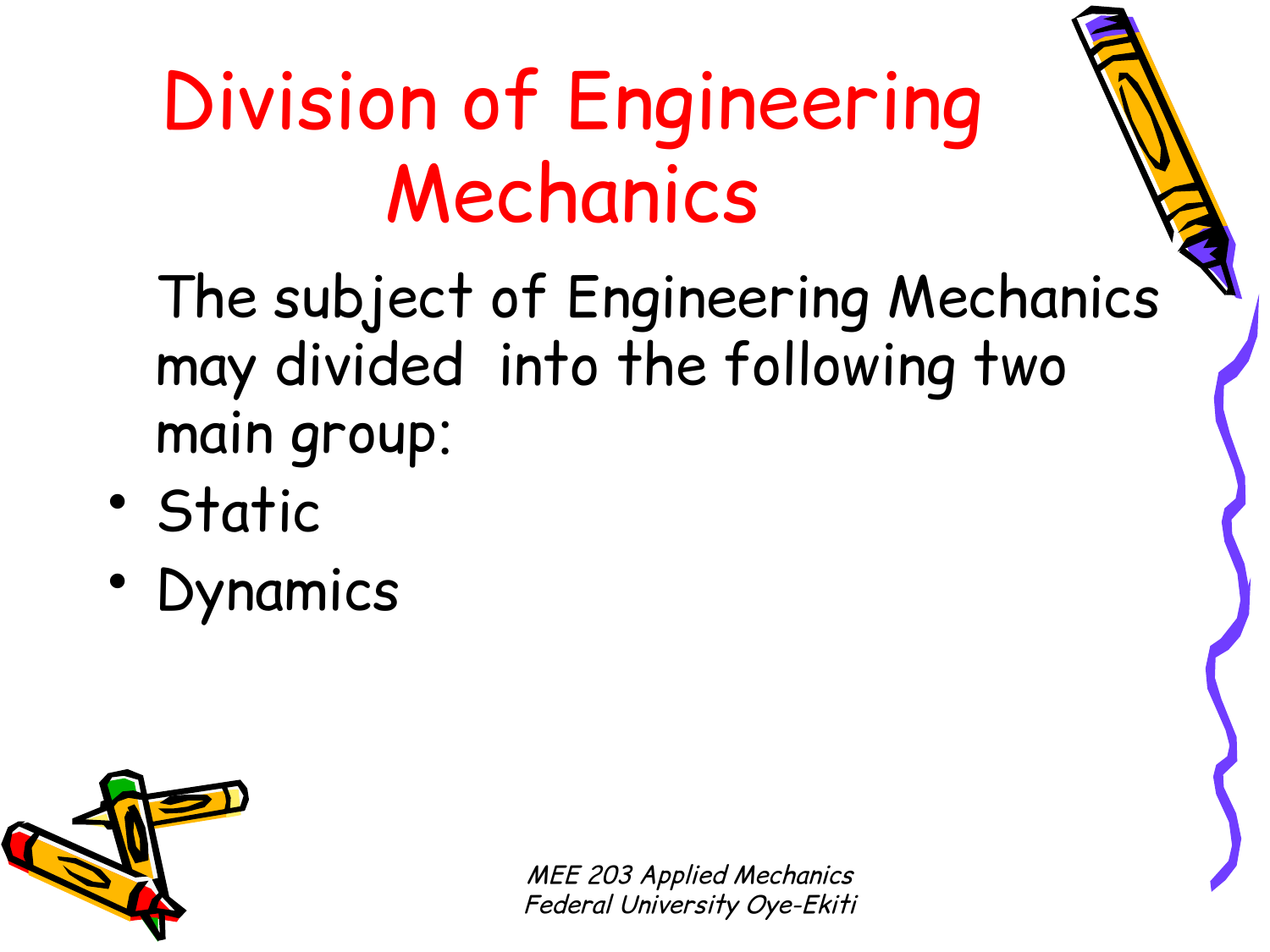

# Division of Engineering Mechanics
	The subject of Engineering Mechanics may divided  into the following two main group:
Static
Dynamics
MEE 203 Applied Mechanics
Federal University Oye-Ekiti